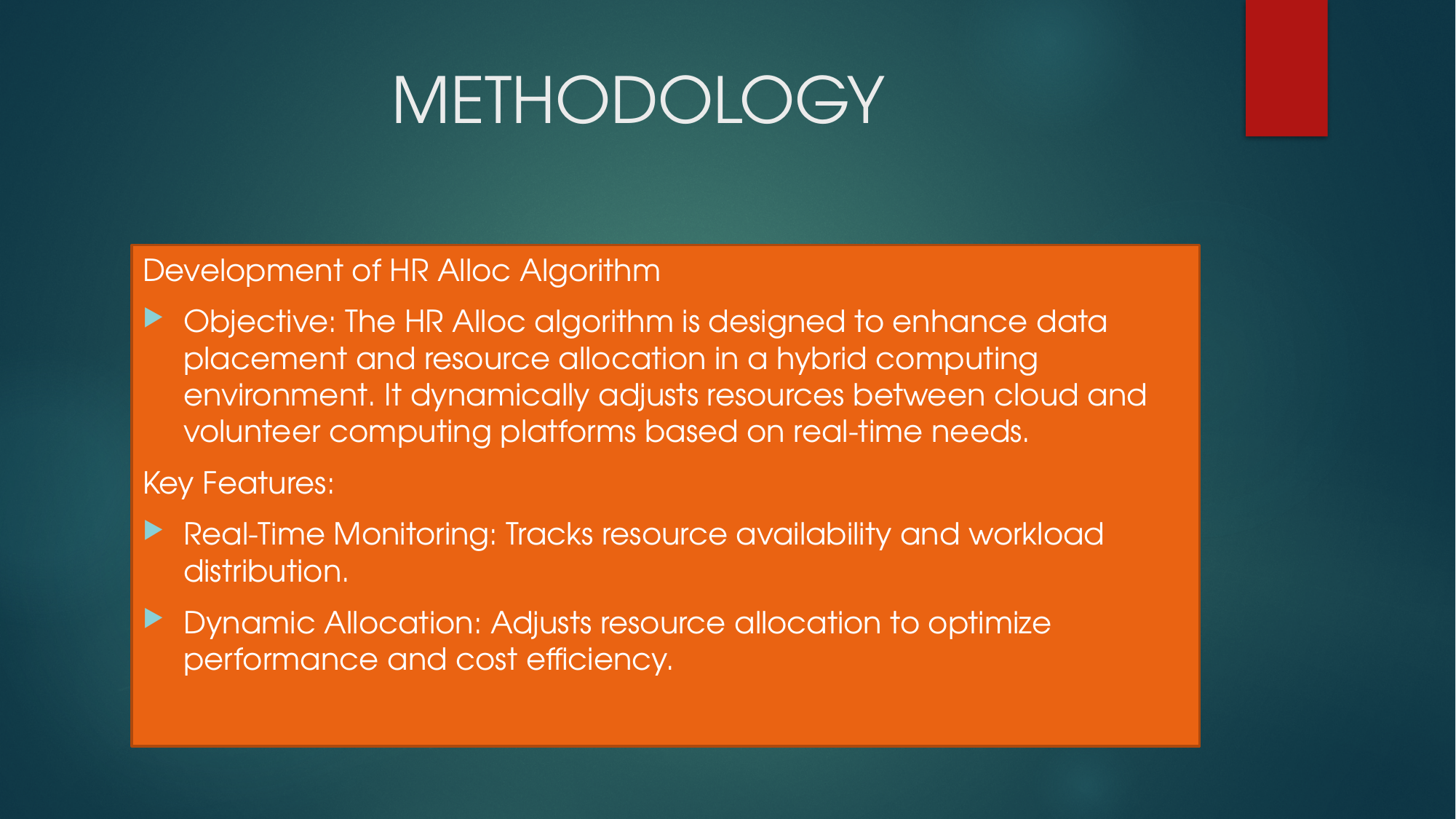

# METHODOLOGY
Development of HR Alloc Algorithm
Objective: The HR Alloc algorithm is designed to enhance data placement and resource allocation in a hybrid computing environment. It dynamically adjusts resources between cloud and volunteer computing platforms based on real-time needs.
Key Features:
Real-Time Monitoring: Tracks resource availability and workload distribution.
Dynamic Allocation: Adjusts resource allocation to optimize performance and cost efficiency.